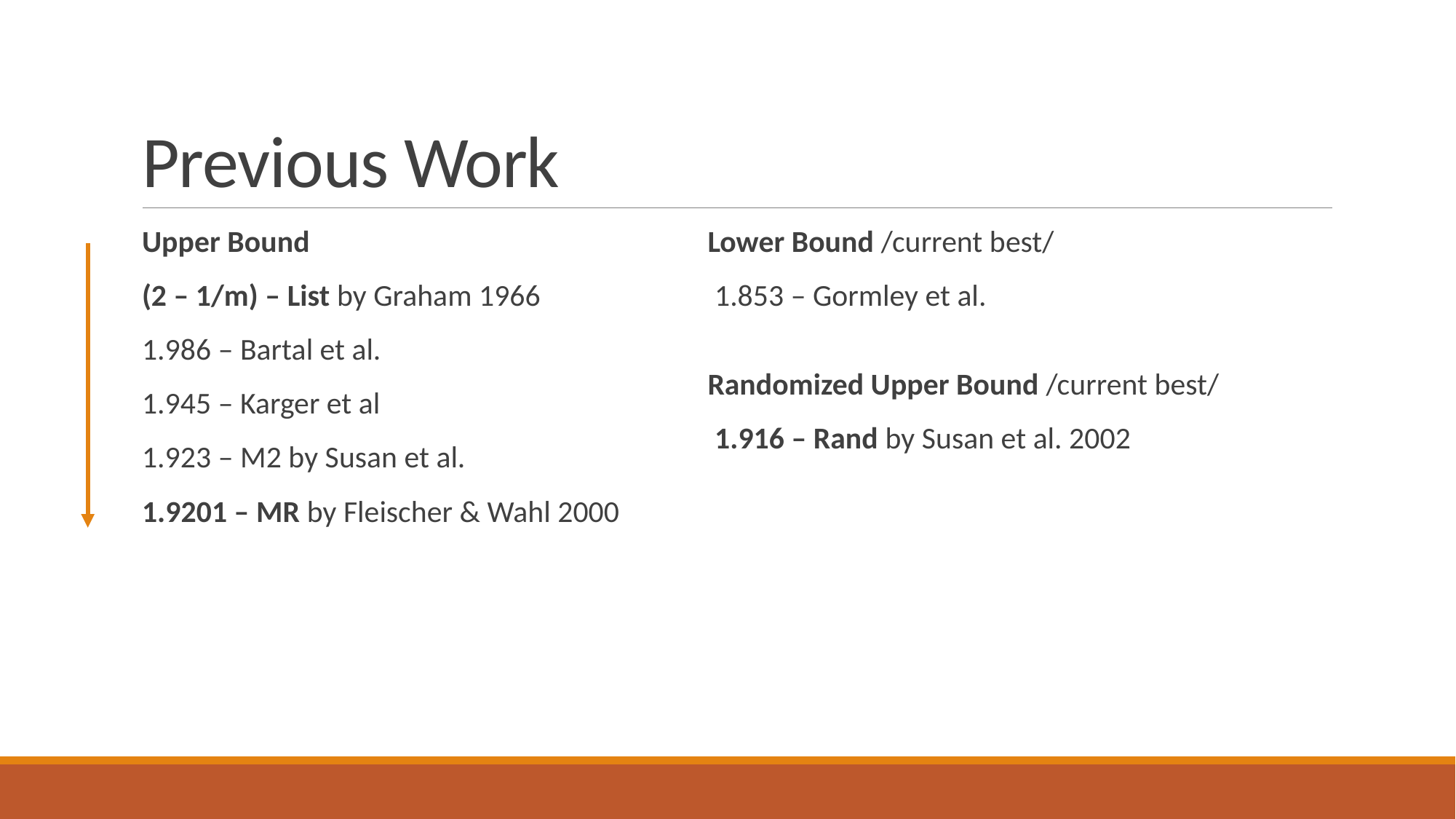

Previous Work
Upper Bound
(2 – 1/m) – List by Graham 1966
1.986 – Bartal et al.
1.945 – Karger et al
1.923 – M2 by Susan et al.
1.9201 – MR by Fleischer & Wahl 2000
Lower Bound /current best/
 1.853 – Gormley et al.
Randomized Upper Bound /current best/
 1.916 – Rand by Susan et al. 2002